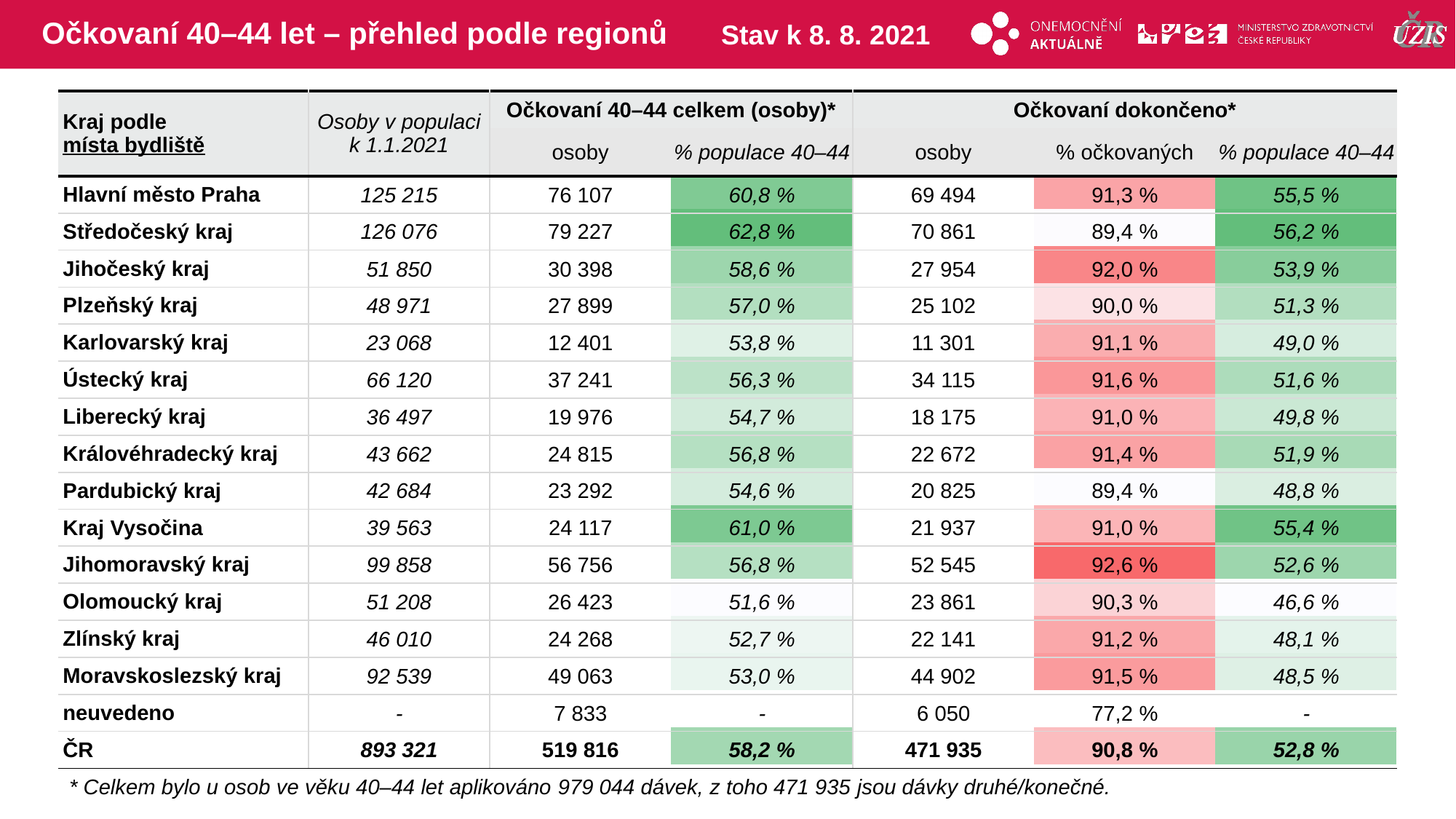

# Očkovaní 40–44 let – přehled podle regionů
Stav k 8. 8. 2021
| Kraj podle místa bydliště | Osoby v populaci k 1.1.2021 | Očkovaní 40–44 celkem (osoby)\* |  | Očkovaní dokončeno\* |  |  |
| --- | --- | --- | --- | --- | --- | --- |
|  |  | osoby | % populace 40–44 | osoby | % očkovaných | % populace 40–44 |
| Hlavní město Praha | 125 215 | 76 107 | 60,8 % | 69 494 | 91,3 % | 55,5 % |
| Středočeský kraj | 126 076 | 79 227 | 62,8 % | 70 861 | 89,4 % | 56,2 % |
| Jihočeský kraj | 51 850 | 30 398 | 58,6 % | 27 954 | 92,0 % | 53,9 % |
| Plzeňský kraj | 48 971 | 27 899 | 57,0 % | 25 102 | 90,0 % | 51,3 % |
| Karlovarský kraj | 23 068 | 12 401 | 53,8 % | 11 301 | 91,1 % | 49,0 % |
| Ústecký kraj | 66 120 | 37 241 | 56,3 % | 34 115 | 91,6 % | 51,6 % |
| Liberecký kraj | 36 497 | 19 976 | 54,7 % | 18 175 | 91,0 % | 49,8 % |
| Královéhradecký kraj | 43 662 | 24 815 | 56,8 % | 22 672 | 91,4 % | 51,9 % |
| Pardubický kraj | 42 684 | 23 292 | 54,6 % | 20 825 | 89,4 % | 48,8 % |
| Kraj Vysočina | 39 563 | 24 117 | 61,0 % | 21 937 | 91,0 % | 55,4 % |
| Jihomoravský kraj | 99 858 | 56 756 | 56,8 % | 52 545 | 92,6 % | 52,6 % |
| Olomoucký kraj | 51 208 | 26 423 | 51,6 % | 23 861 | 90,3 % | 46,6 % |
| Zlínský kraj | 46 010 | 24 268 | 52,7 % | 22 141 | 91,2 % | 48,1 % |
| Moravskoslezský kraj | 92 539 | 49 063 | 53,0 % | 44 902 | 91,5 % | 48,5 % |
| neuvedeno | - | 7 833 | - | 6 050 | 77,2 % | - |
| ČR | 893 321 | 519 816 | 58,2 % | 471 935 | 90,8 % | 52,8 % |
|  |  |  |  |  |  |
| --- | --- | --- | --- | --- | --- |
|  |  |  |  |  |  |
|  |  |  |  |  |  |
|  |  |  |  |  |  |
|  |  |  |  |  |  |
|  |  |  |  |  |  |
|  |  |  |  |  |  |
|  |  |  |  |  |  |
|  |  |  |  |  |  |
|  |  |  |  |  |  |
|  |  |  |  |  |  |
|  |  |  |  |  |  |
|  |  |  |  |  |  |
|  |  |  |  |  |  |
|  |  |  |  |  |  |
|  |  |  |  |  |  |
* Celkem bylo u osob ve věku 40–44 let aplikováno 979 044 dávek, z toho 471 935 jsou dávky druhé/konečné.